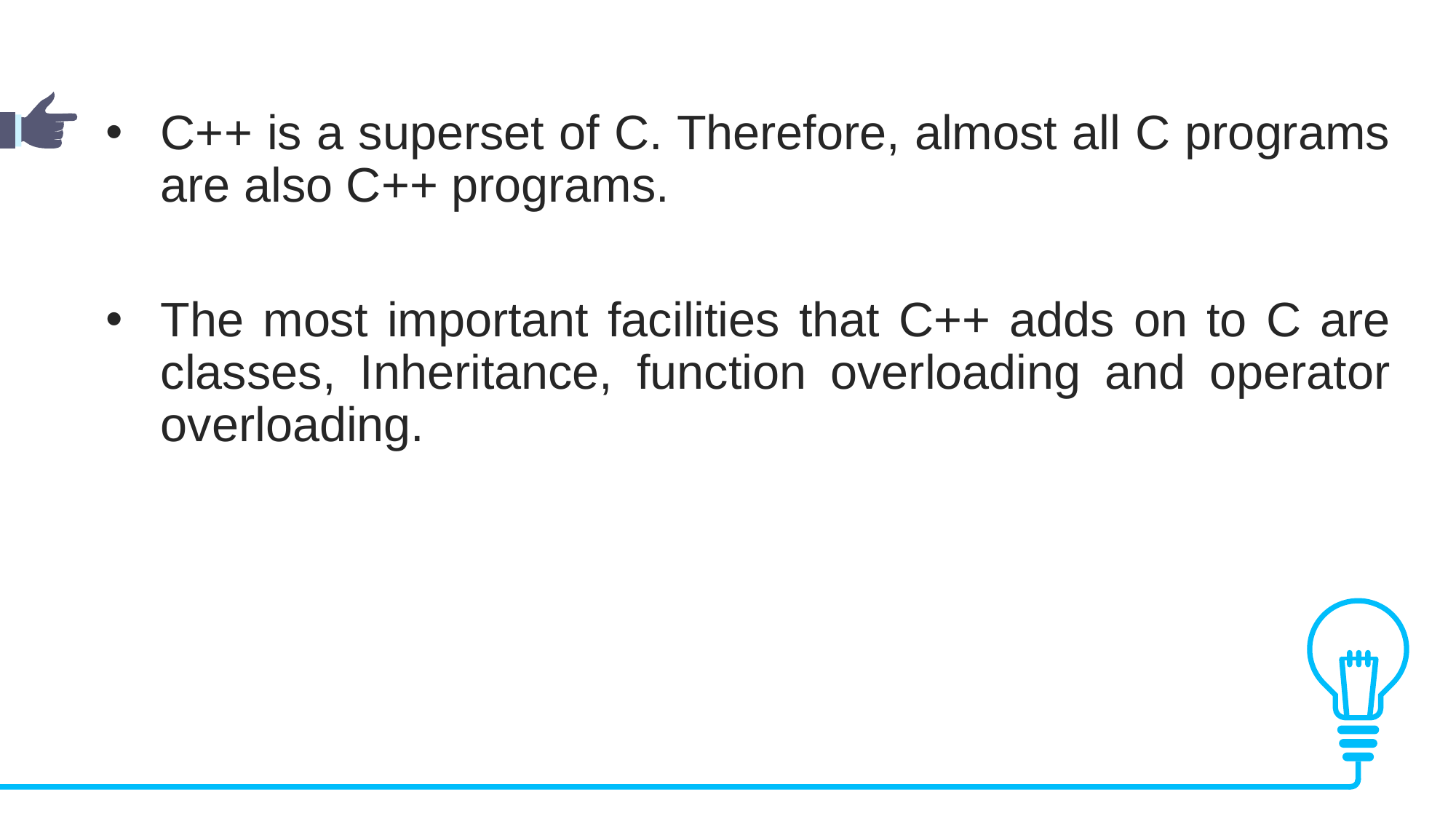

C++ is a superset of C. Therefore, almost all C programs are also C++ programs.

The most important facilities that C++ adds on to C are classes, Inheritance, function overloading and operator overloading.